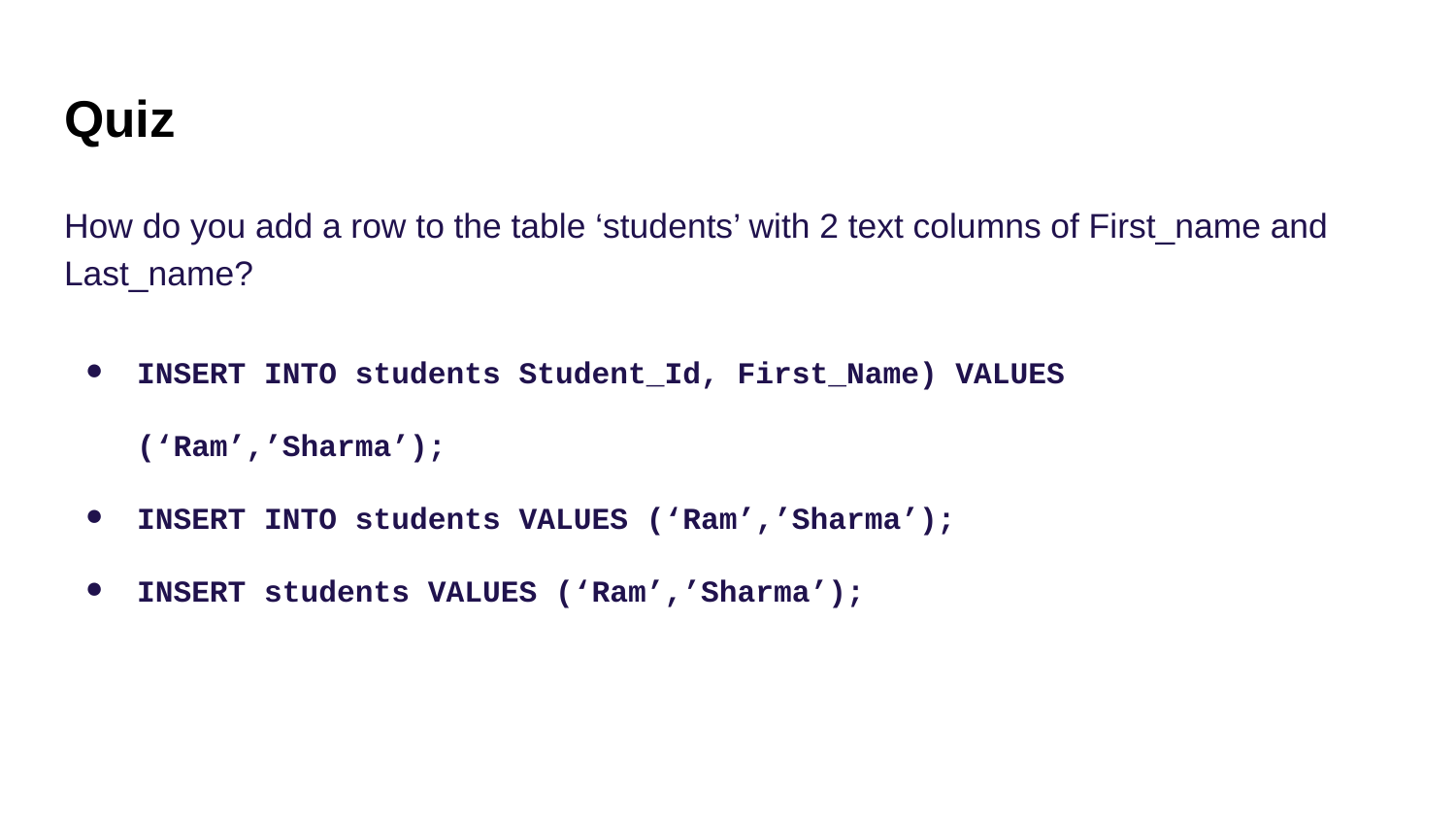

# Quiz
How do you add a row to the table ‘students’ with 2 text columns of First_name and Last_name?
INSERT INTO students Student_Id, First_Name) VALUES (‘Ram’,’Sharma’);
INSERT INTO students VALUES (‘Ram’,’Sharma’);
INSERT students VALUES (‘Ram’,’Sharma’);